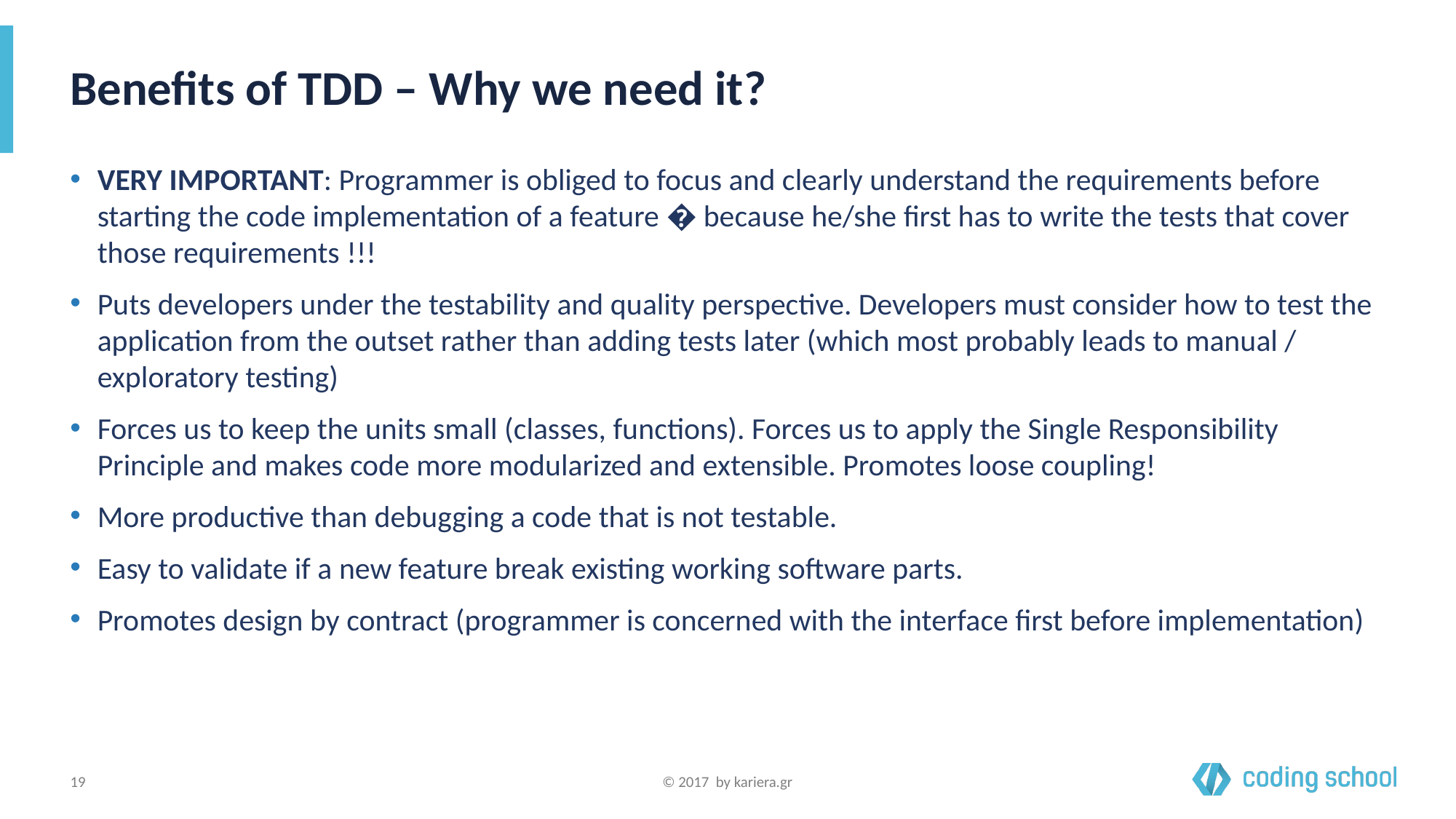

# Benefits of TDD – Why we need it?
VERY IMPORTANT: Programmer is obliged to focus and clearly understand the requirements before starting the code implementation of a feature � because he/she first has to write the tests that cover those requirements !!!
Puts developers under the testability and quality perspective. Developers must consider how to test the application from the outset rather than adding tests later (which most probably leads to manual / exploratory testing)
Forces us to keep the units small (classes, functions). Forces us to apply the Single Responsibility Principle and makes code more modularized and extensible. Promotes loose coupling!
More productive than debugging a code that is not testable.
Easy to validate if a new feature break existing working software parts.
Promotes design by contract (programmer is concerned with the interface first before implementation)
19
© 2017  by kariera.gr